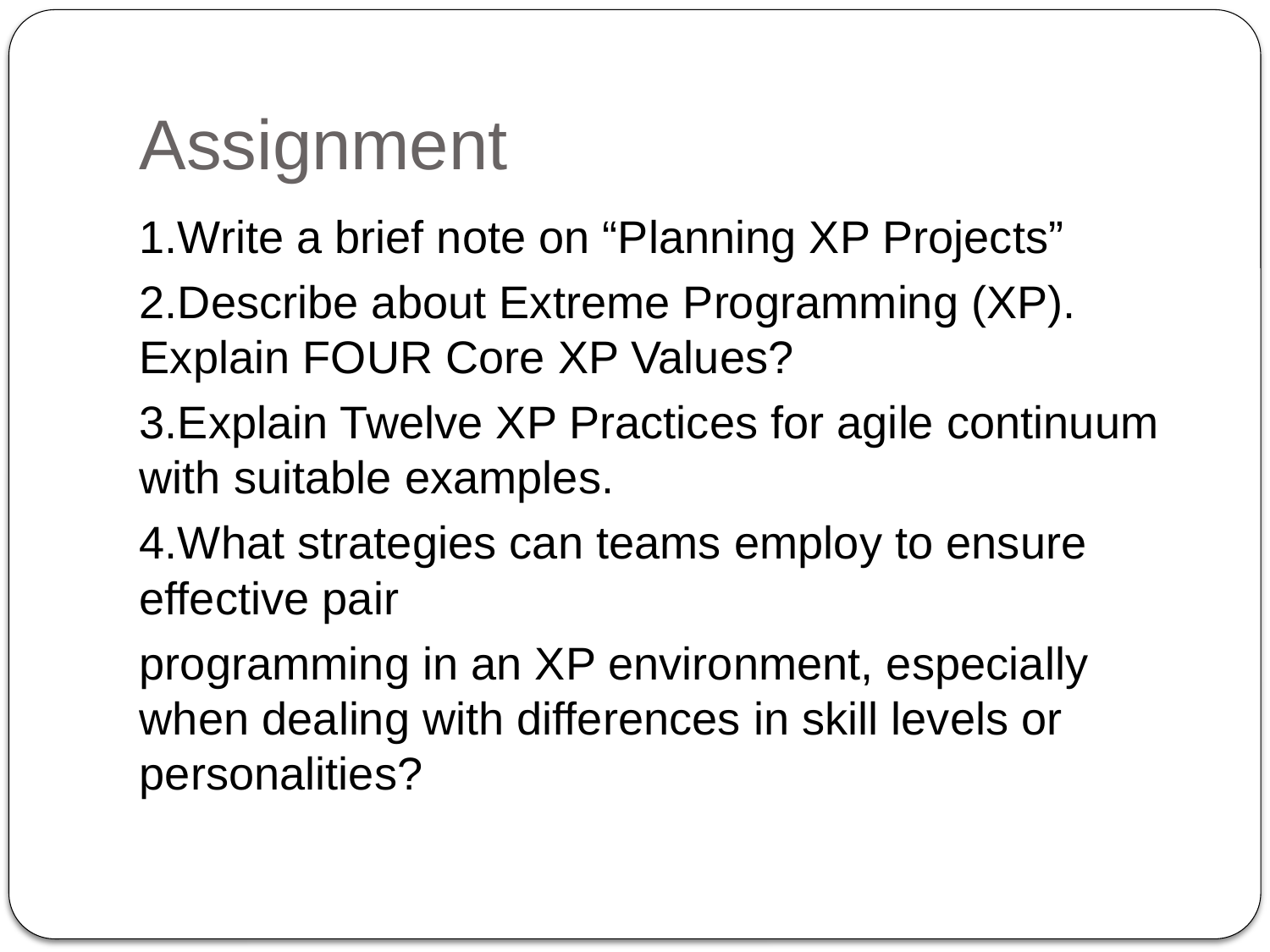

# Assignment
1.Write a brief note on “Planning XP Projects”
2.Describe about Extreme Programming (XP). Explain FOUR Core XP Values?
3.Explain Twelve XP Practices for agile continuum with suitable examples.
4.What strategies can teams employ to ensure effective pair
programming in an XP environment, especially when dealing with differences in skill levels or personalities?